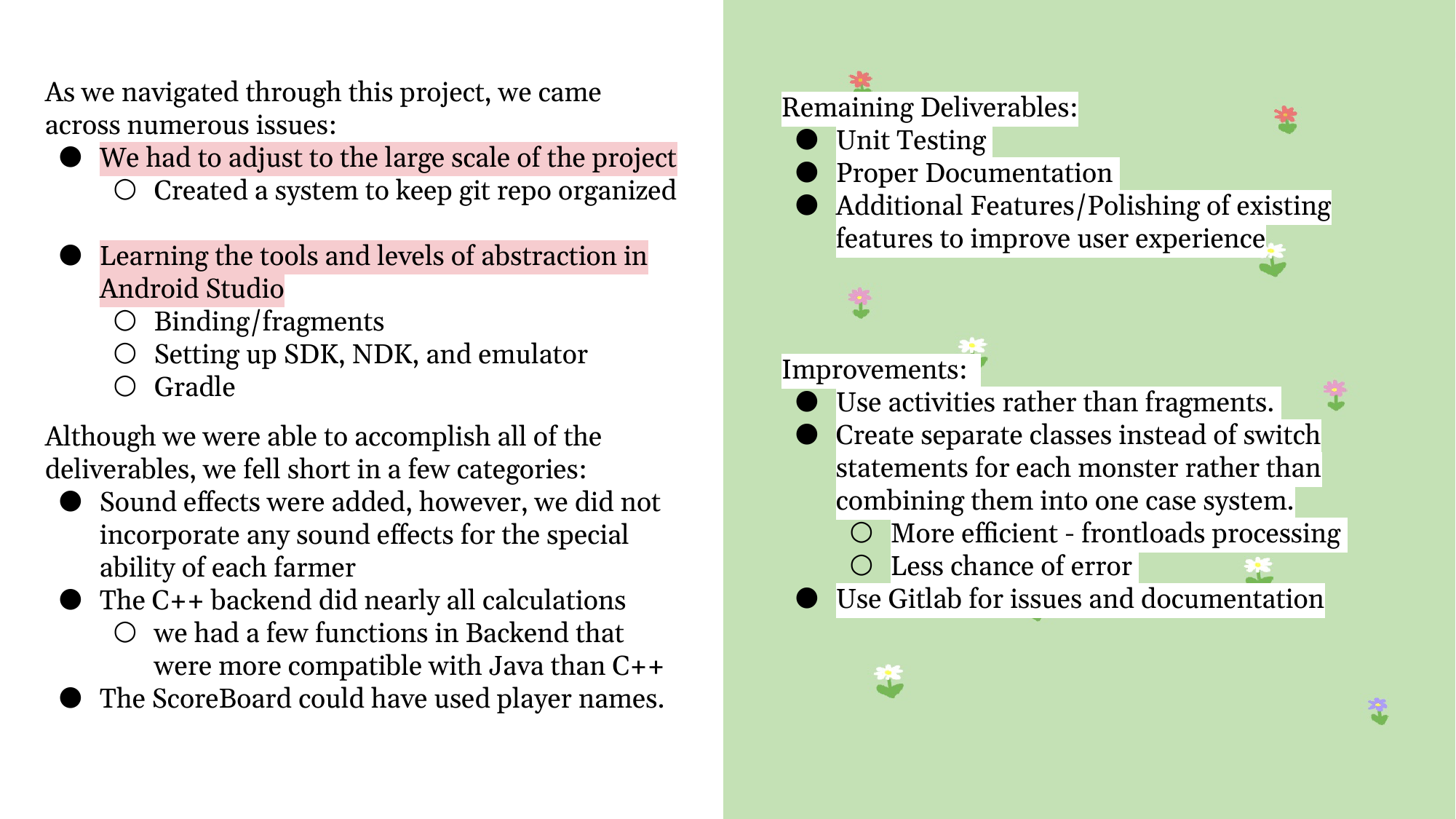

As we navigated through this project, we came across numerous issues:
We had to adjust to the large scale of the project
Created a system to keep git repo organized

Learning the tools and levels of abstraction in Android Studio
Binding/fragments
Setting up SDK, NDK, and emulator
Gradle

Remaining Deliverables:
Unit Testing
Proper Documentation
Additional Features/Polishing of existing features to improve user experience

Improvements:
Use activities rather than fragments.
Create separate classes instead of switch statements for each monster rather than combining them into one case system.
More efficient - frontloads processing
Less chance of error
Use Gitlab for issues and documentation

Although we were able to accomplish all of the deliverables, we fell short in a few categories:
Sound effects were added, however, we did not incorporate any sound effects for the special ability of each farmer
The C++ backend did nearly all calculations
we had a few functions in Backend that were more compatible with Java than C++
The ScoreBoard could have used player names.